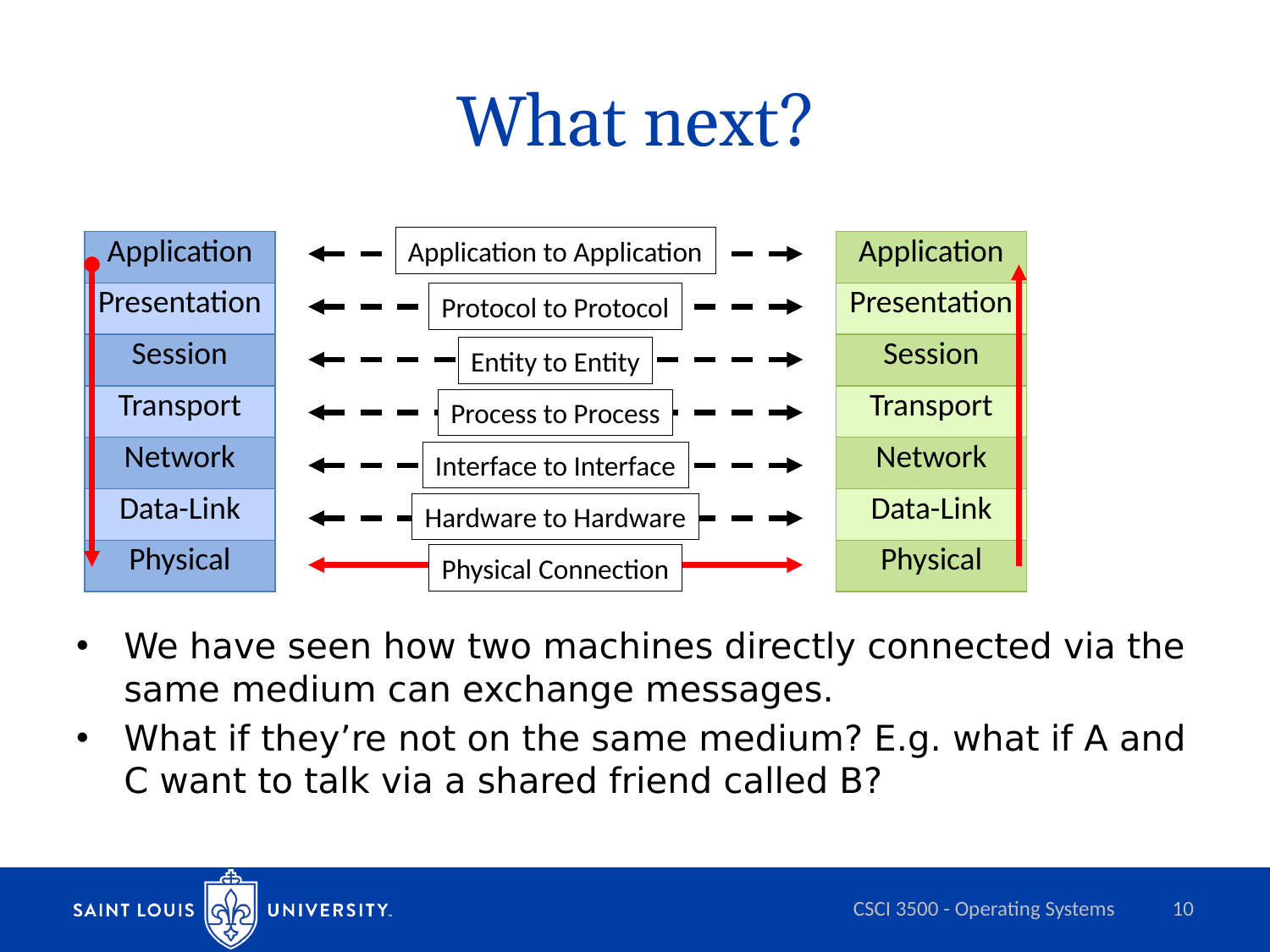

# What next?

We have seen how two machines directly connected via the same medium can exchange messages.
What if they’re not on the same medium? E.g. what if A and C want to talk via a shared friend called B?
Application to Application
| Application |
| --- |
| Presentation |
| Session |
| Transport |
| Network |
| Data-Link |
| Physical |
| Application |
| --- |
| Presentation |
| Session |
| Transport |
| Network |
| Data-Link |
| Physical |
Protocol to Protocol
Entity to Entity
Process to Process
Interface to Interface
Hardware to Hardware
Physical Connection
CSCI 3500 - Operating Systems
10